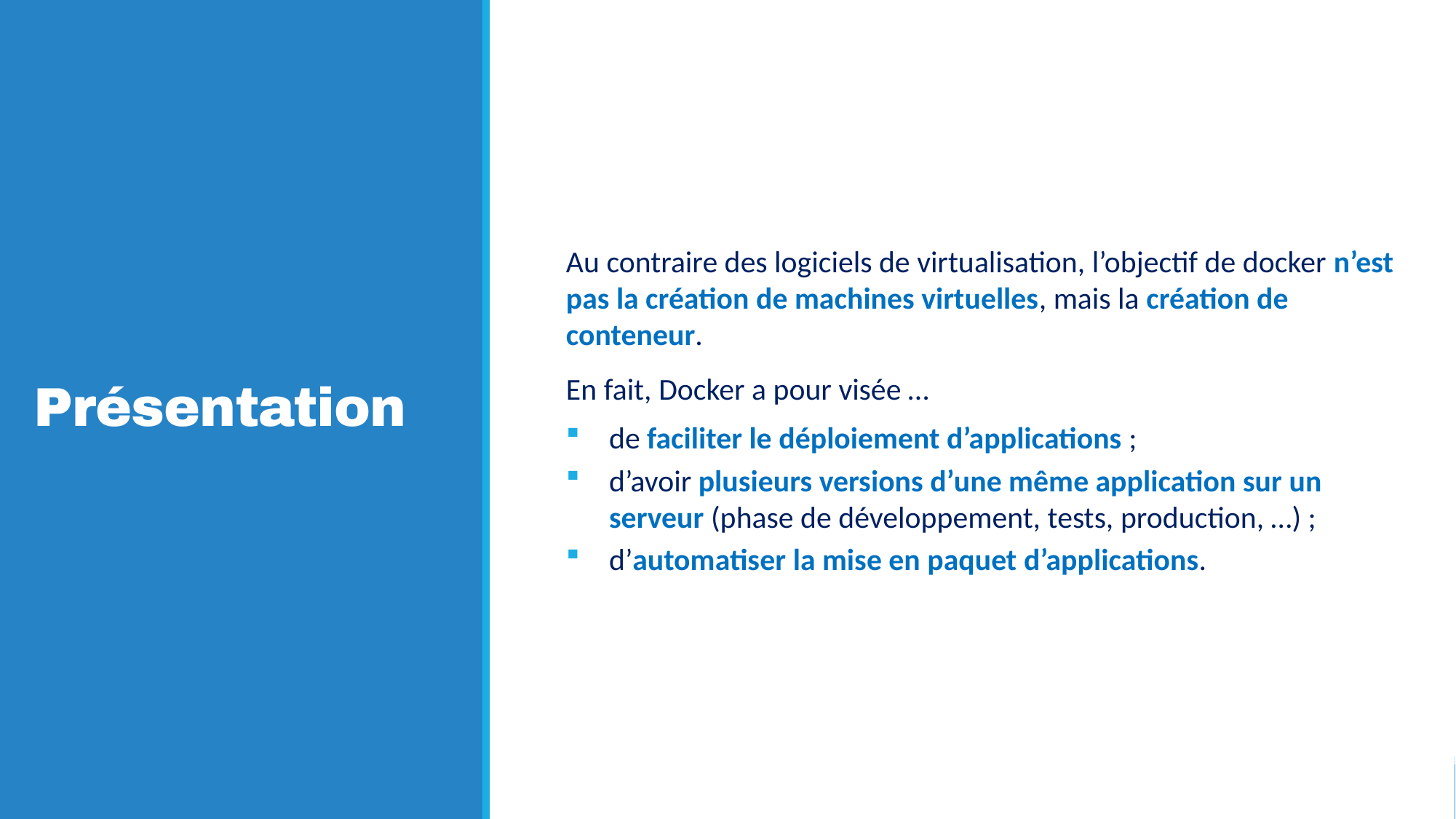

# Présentation
Au contraire des logiciels de virtualisation, l’objectif de docker n’est pas la création de machines virtuelles, mais la création de conteneur.
En fait, Docker a pour visée …
de faciliter le déploiement d’applications ;
d’avoir plusieurs versions d’une même application sur un serveur (phase de développement, tests, production, …) ;
d’automatiser la mise en paquet d’applications.